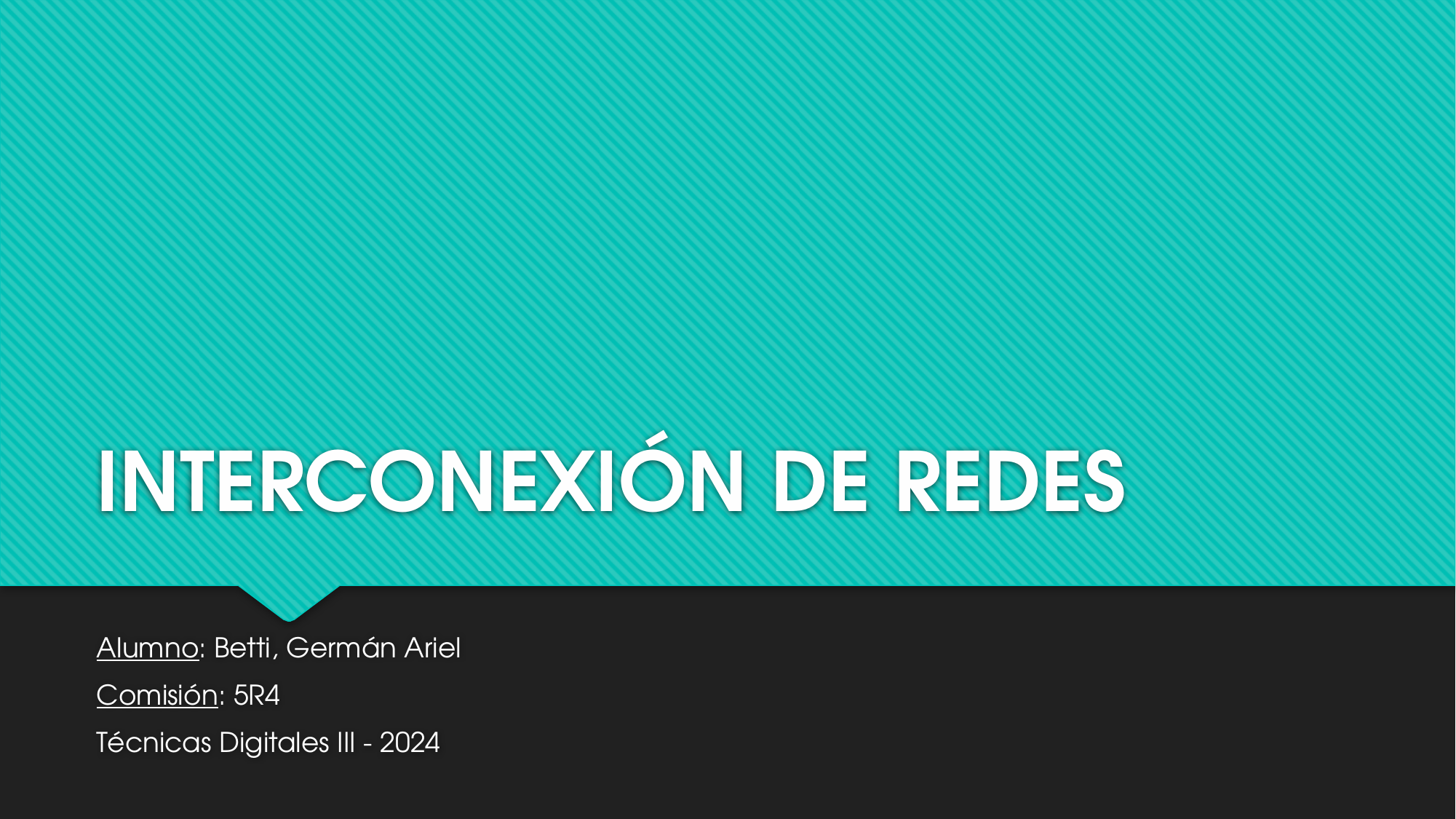

# INTERCONEXIÓN DE REDES
Alumno: Betti, Germán Ariel
Comisión: 5R4
Técnicas Digitales III - 2024